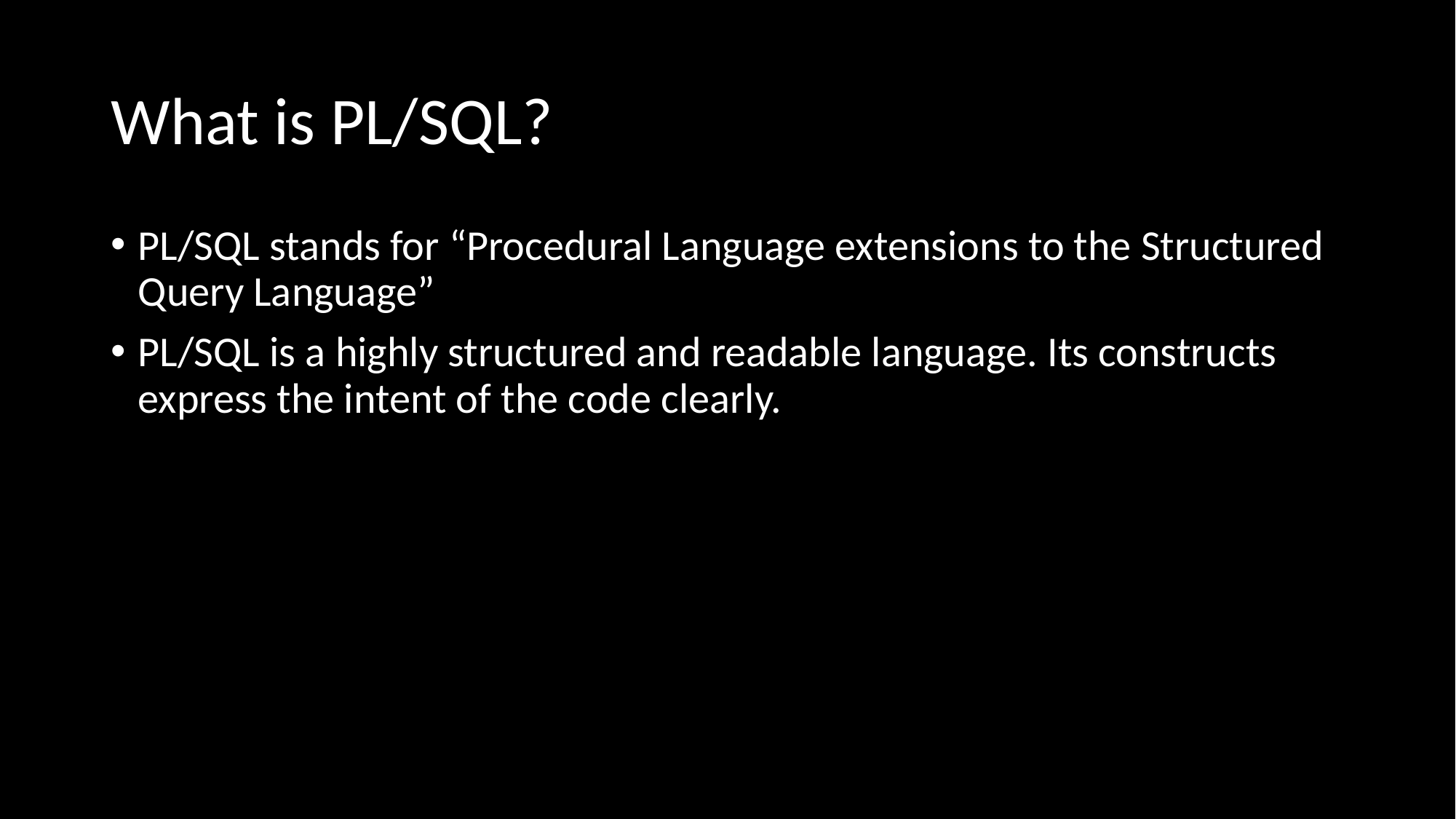

# What is PL/SQL?
PL/SQL stands for “Procedural Language extensions to the Structured Query Language”
PL/SQL is a highly structured and readable language. Its constructs express the intent of the code clearly.